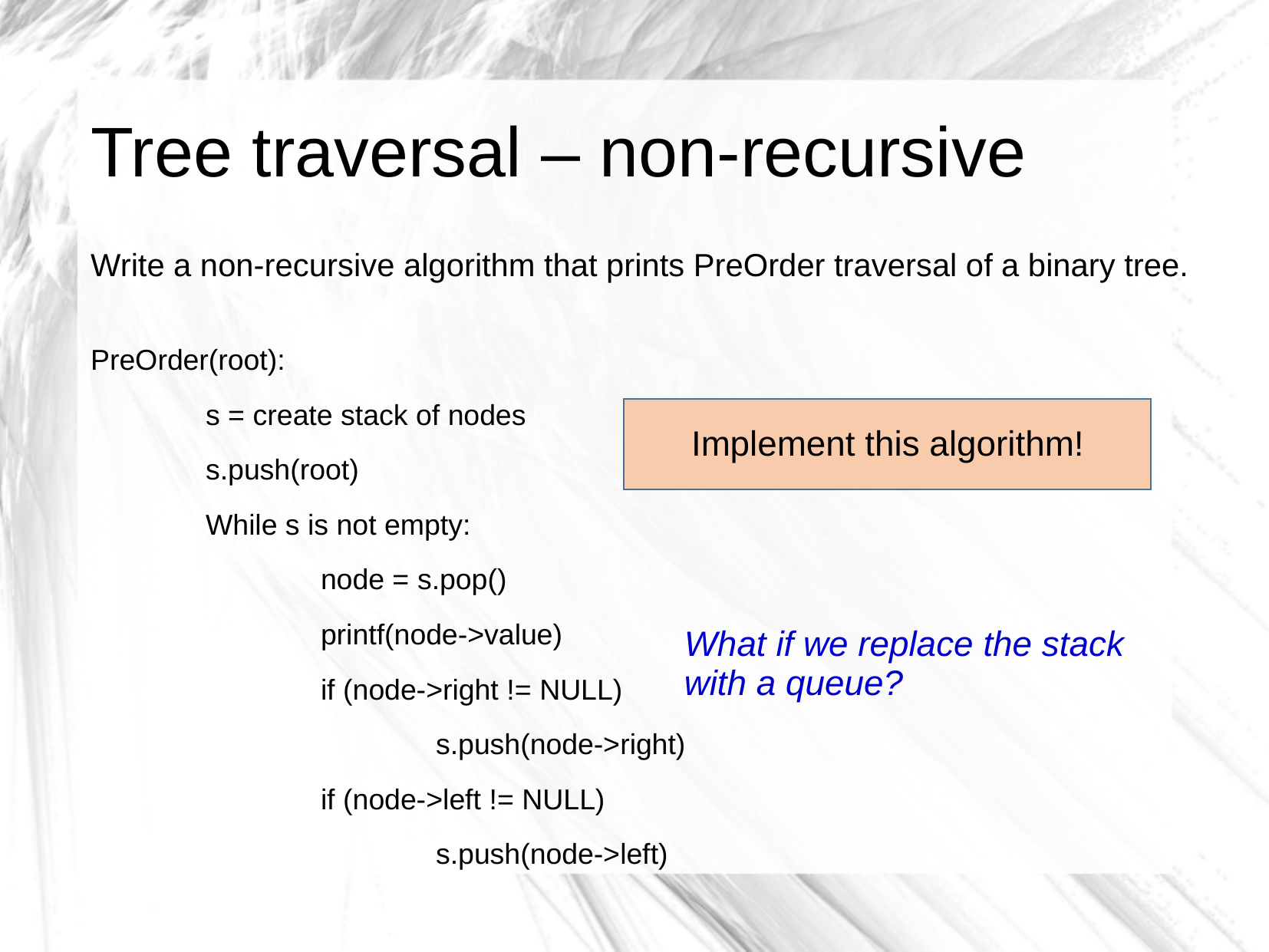

# Tree traversal – non-recursive
Write a non-recursive algorithm that prints PreOrder traversal of a binary tree.
PreOrder(root):
	s = create stack of nodes
	s.push(root)
	While s is not empty:
		node = s.pop()
		printf(node->value)
		if (node->right != NULL)
			s.push(node->right)
		if (node->left != NULL)
			s.push(node->left)
Implement this algorithm!
What if we replace the stack with a queue?